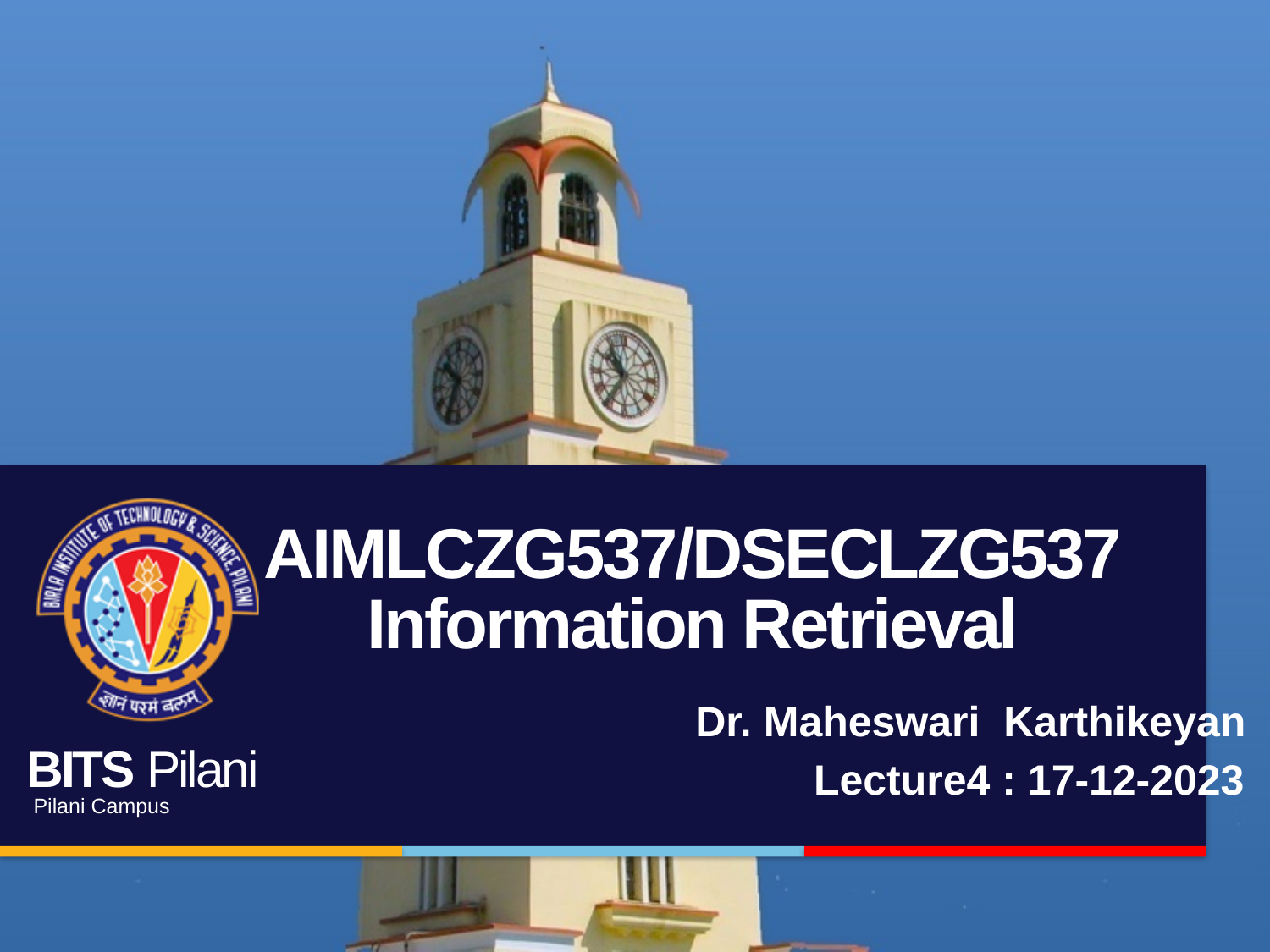

# AIMLCZG537/DSECLZG537 Information Retrieval
			Dr. Maheswari  Karthikeyan
			          Lecture4 : 17-12-2023